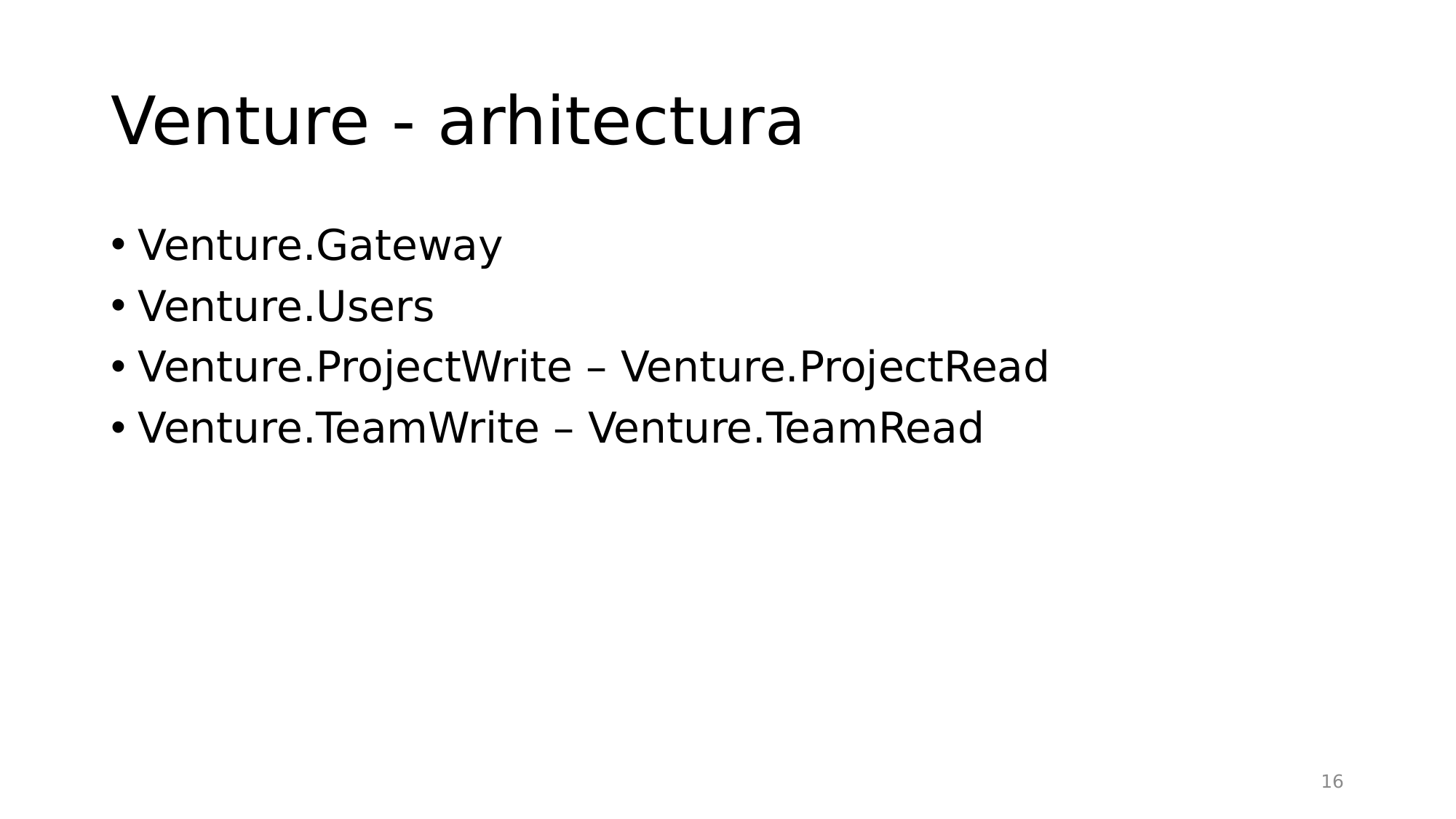

# Venture - arhitectura
Venture.Gateway
Venture.Users
Venture.ProjectWrite – Venture.ProjectRead
Venture.TeamWrite – Venture.TeamRead
16